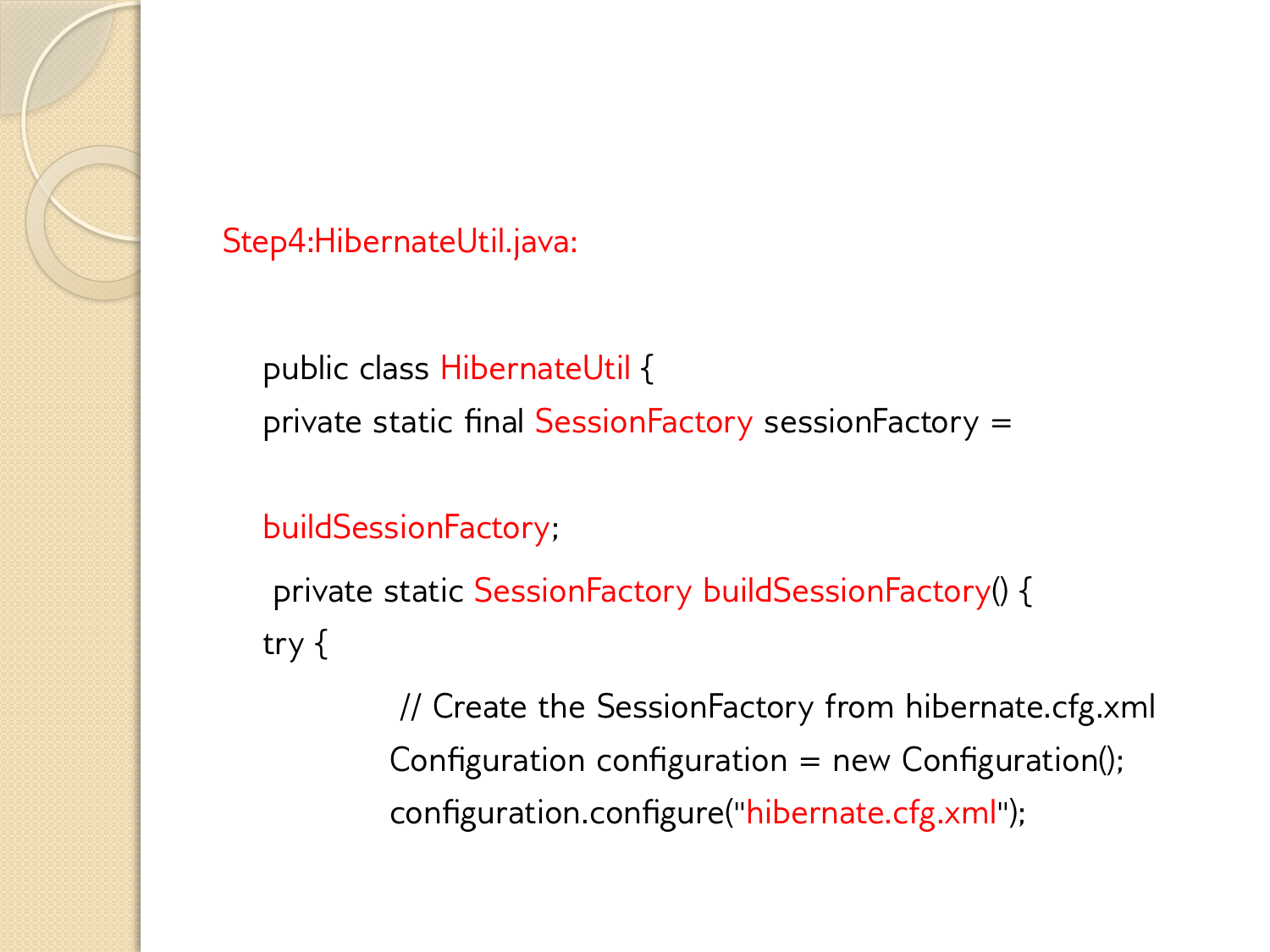

#
Step4:HibernateUtil.java:

	public class HibernateUtil {
private static final SessionFactory sessionFactory = 							         buildSessionFactory;
	 private static SessionFactory buildSessionFactory() {
try {
		 // Create the SessionFactory from hibernate.cfg.xml
	Configuration configuration = new Configuration();
	configuration.configure("hibernate.cfg.xml");